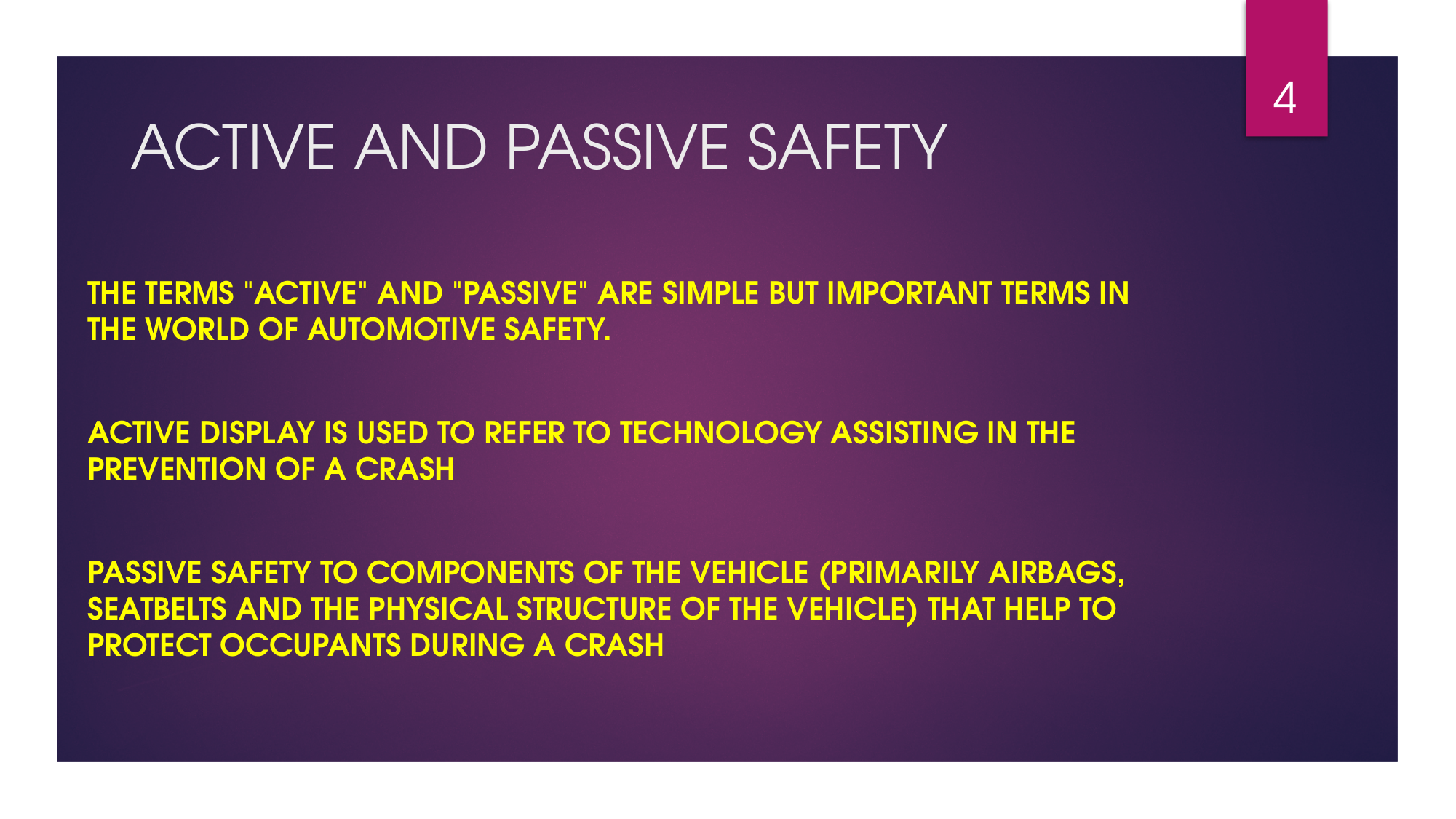

4
# ACTIVE AND PASSIVE SAFETY
The terms "active" and "passive" are simple but important terms in the world of automotive safety.

ACTIVE DISPLAY is used to refer to technology assisting in the prevention of a crash

PASSIVE SAFETY to components of the vehicle (primarily airbags, seatbelts and the physical structure of the vehicle) that help to protect occupants during a crash